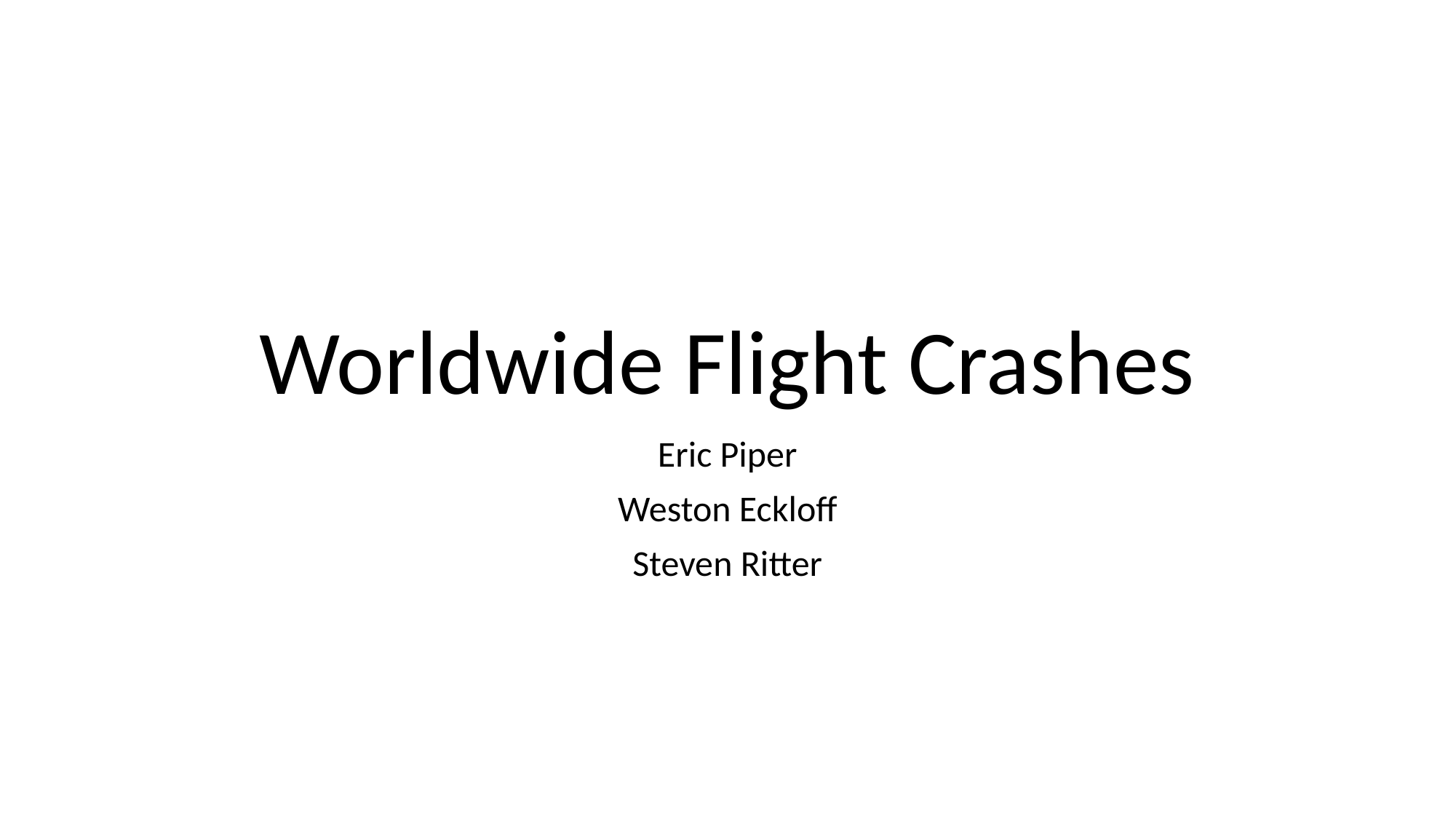

# Worldwide Flight Crashes
Eric Piper
Weston Eckloff
Steven Ritter